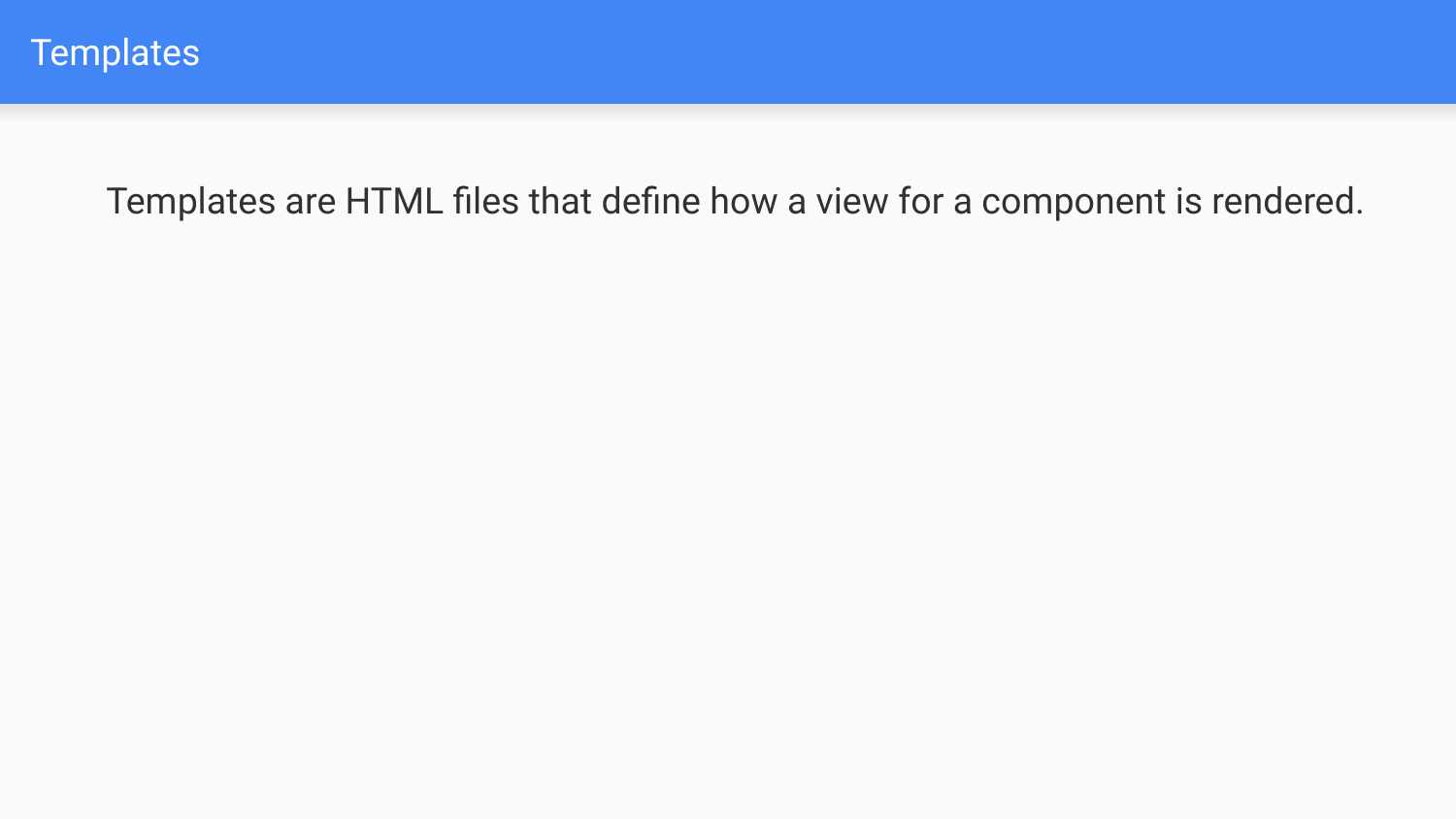

# Templates
Templates are HTML files that define how a view for a component is rendered.